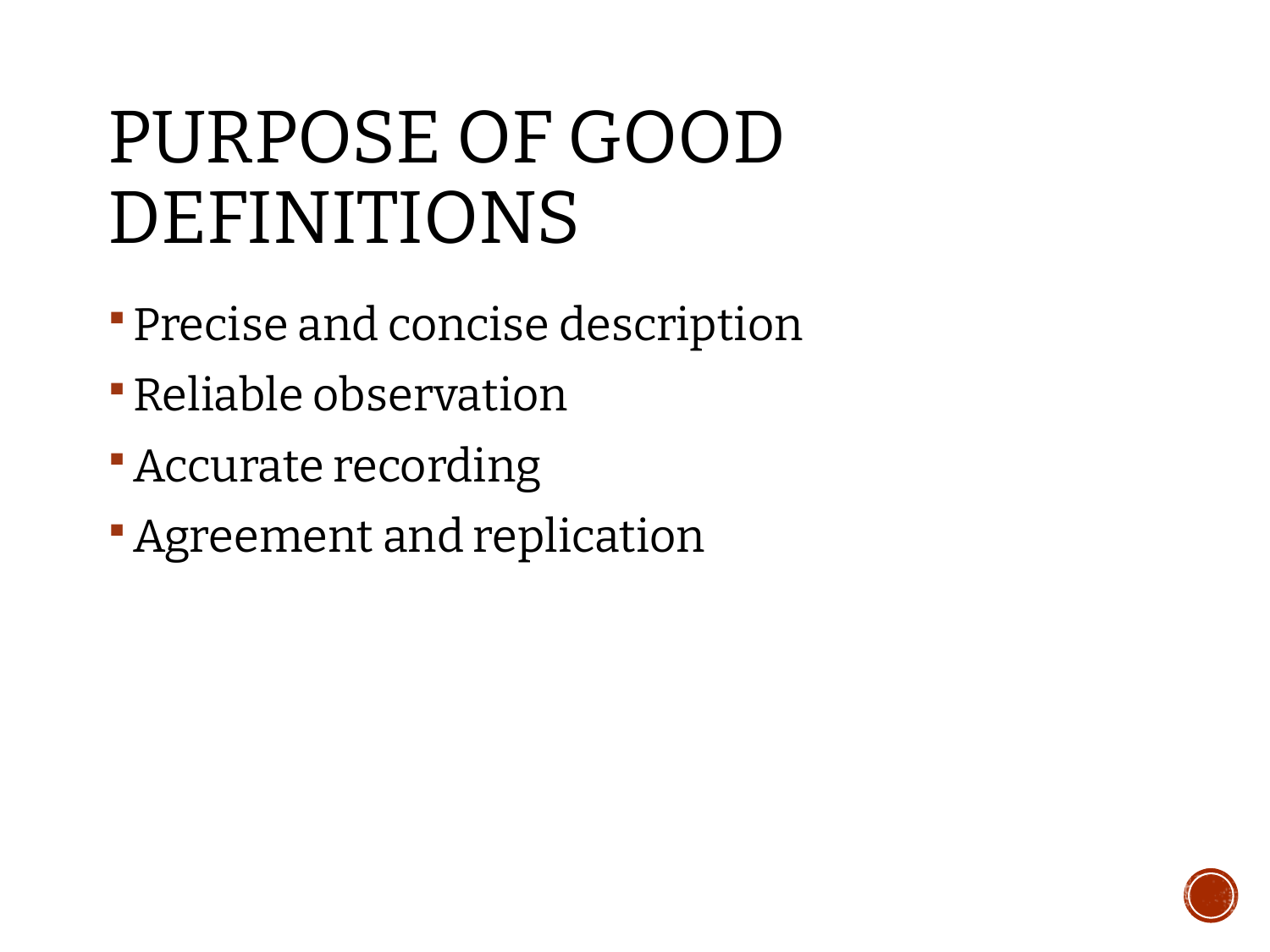

# Purpose of Good Definitions
Precise and concise description
Reliable observation
Accurate recording
Agreement and replication